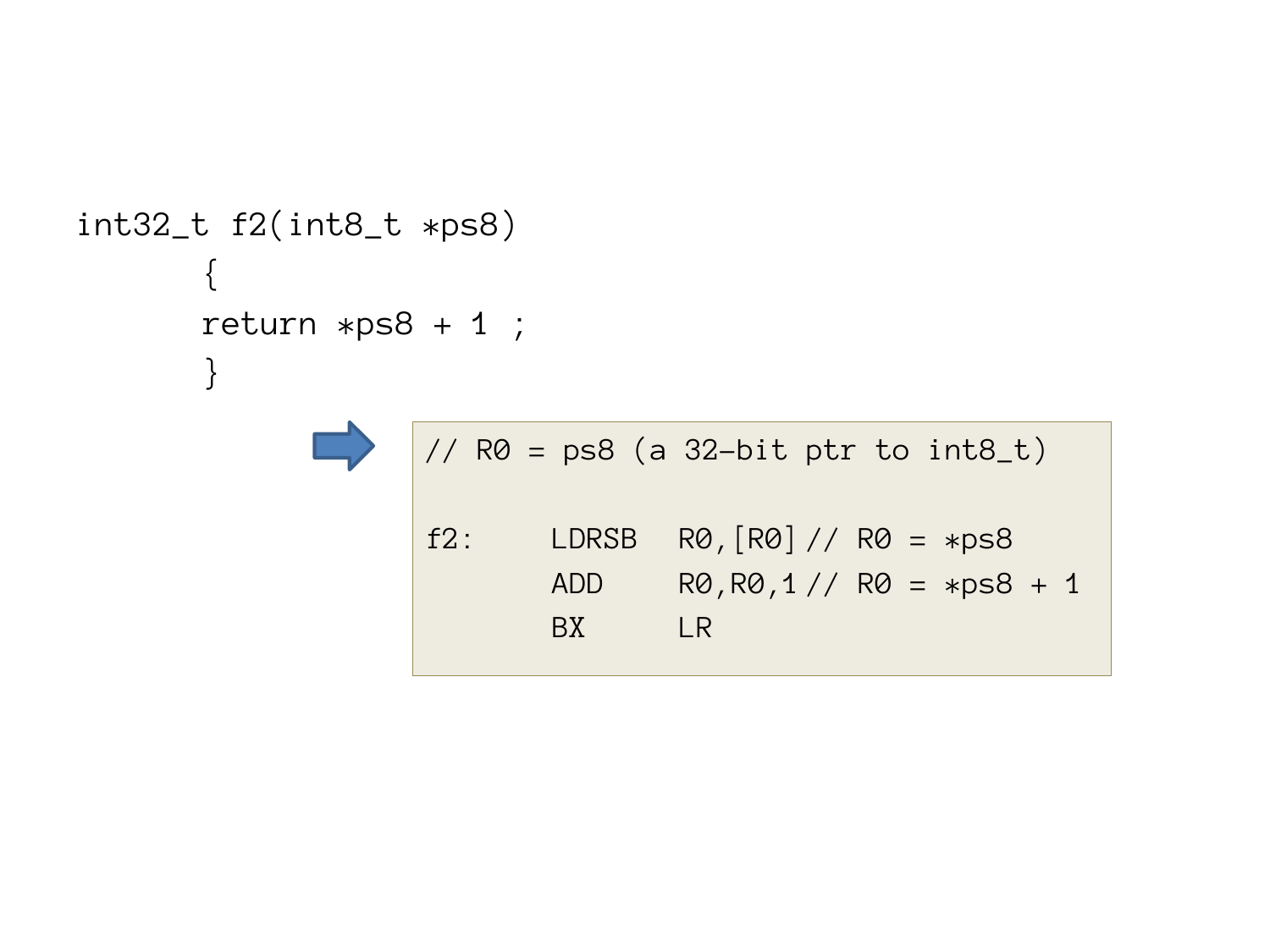

int32_t f2(int8_t *ps8)
	{
	return *ps8 + 1 ;
	}

// R0 = ps8 (a 32-bit ptr to int8_t)

f2:	LDRSB	R0,[R0]	// R0 = *ps8
	ADD	R0,R0,1	// R0 = *ps8 + 1
	BX	LR